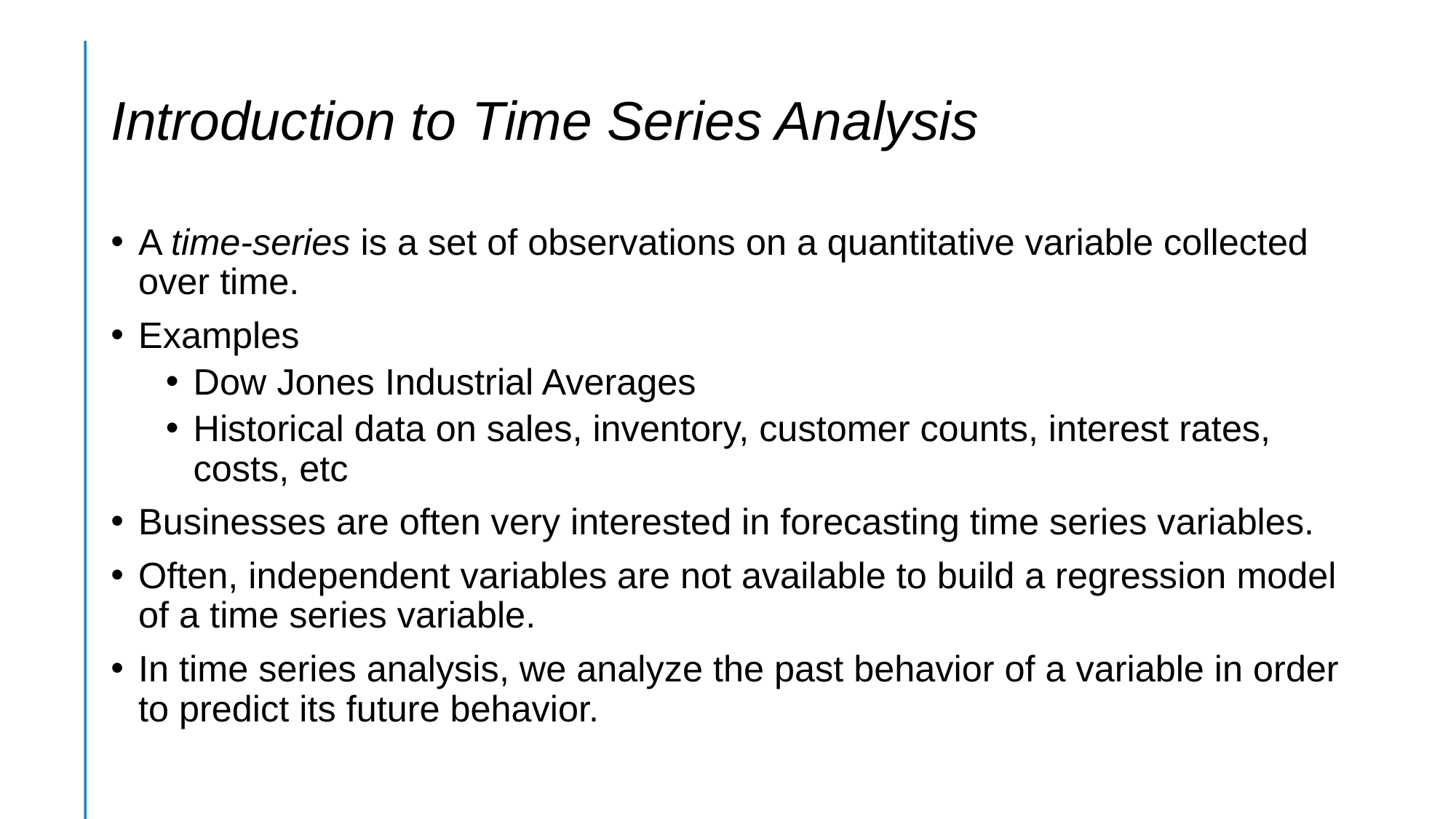

# Introduction to Time Series Analysis
A time-series is a set of observations on a quantitative variable collected over time.
Examples
Dow Jones Industrial Averages
Historical data on sales, inventory, customer counts, interest rates, costs, etc
Businesses are often very interested in forecasting time series variables.
Often, independent variables are not available to build a regression model of a time series variable.
In time series analysis, we analyze the past behavior of a variable in order to predict its future behavior.